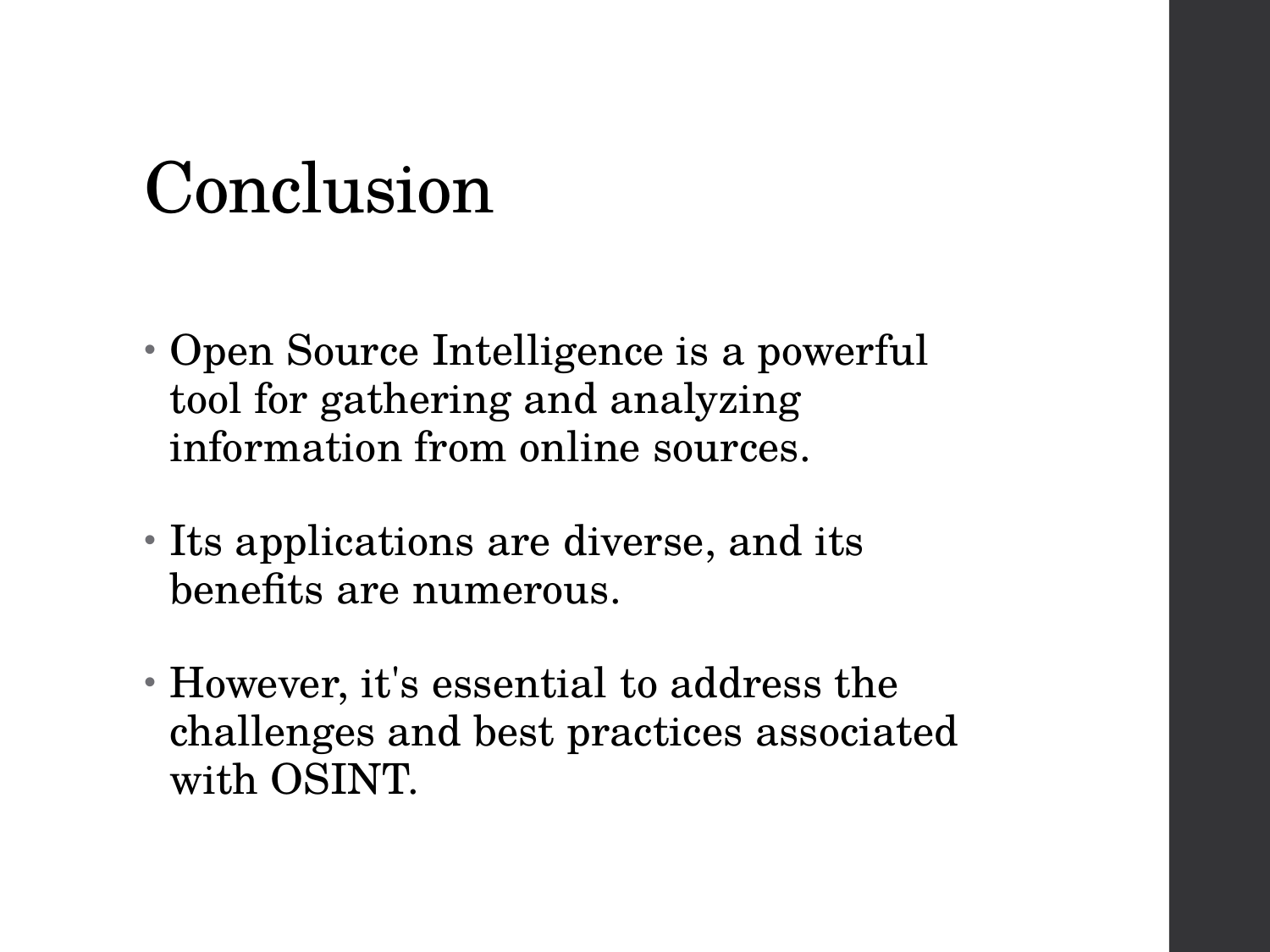

# Conclusion

Open Source Intelligence is a powerful tool for gathering and analyzing information from online sources.
Its applications are diverse, and its benefits are numerous.
However, it's essential to address the challenges and best practices associated with OSINT.